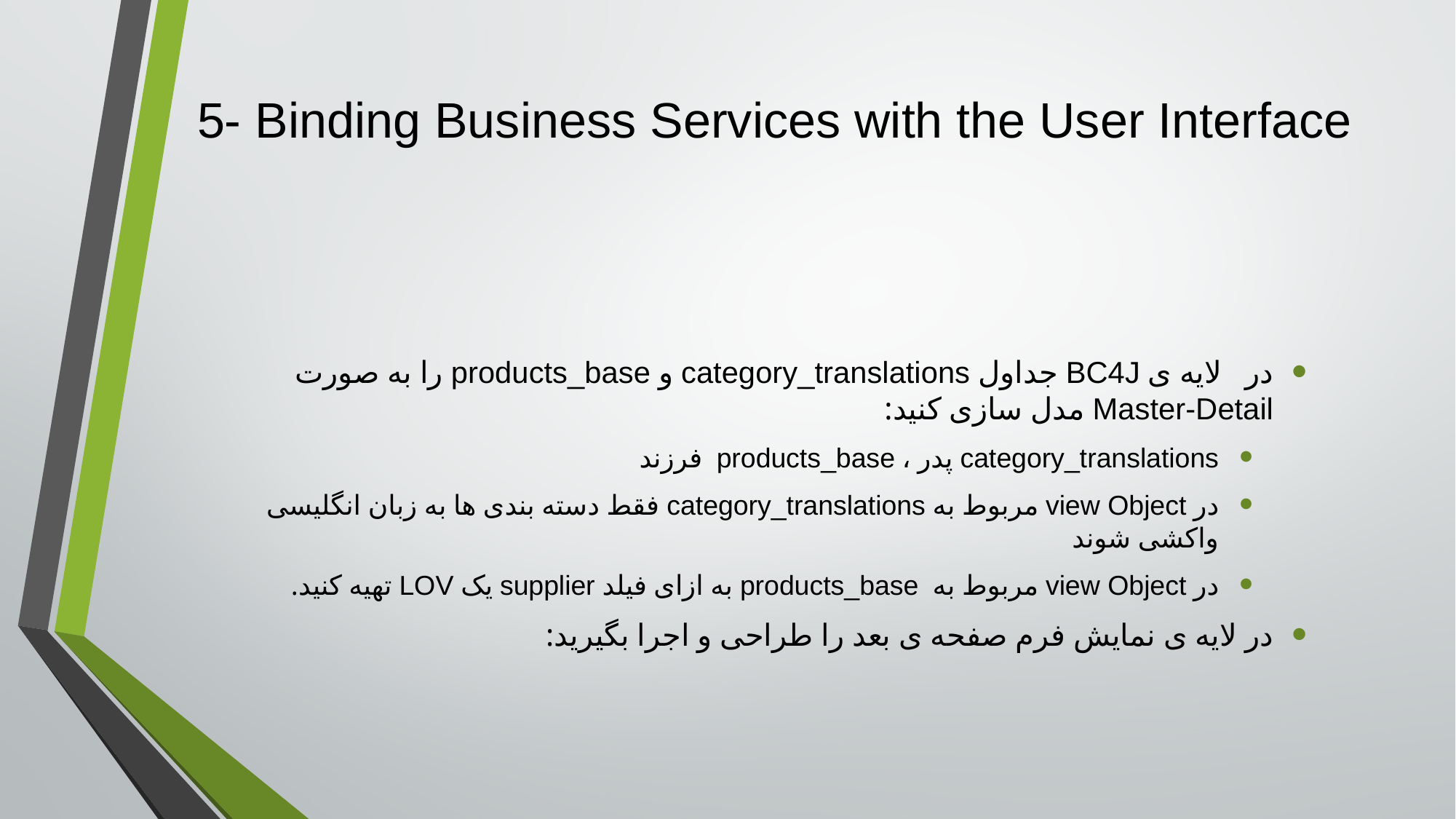

# 5- Binding Business Services with the User Interface
در   لایه ی BC4J جداول category_translations و products_base را به صورت Master-Detail مدل سازی کنید:
category_translations پدر ، products_base  فرزند
در view Object مربوط به category_translations فقط دسته بندی ها به زبان انگلیسی واکشی شوند
در view Object مربوط به  products_base به ازای فیلد supplier یک LOV تهیه کنید.
در لایه ی نمایش فرم صفحه ی بعد را طراحی و اجرا بگیرید: